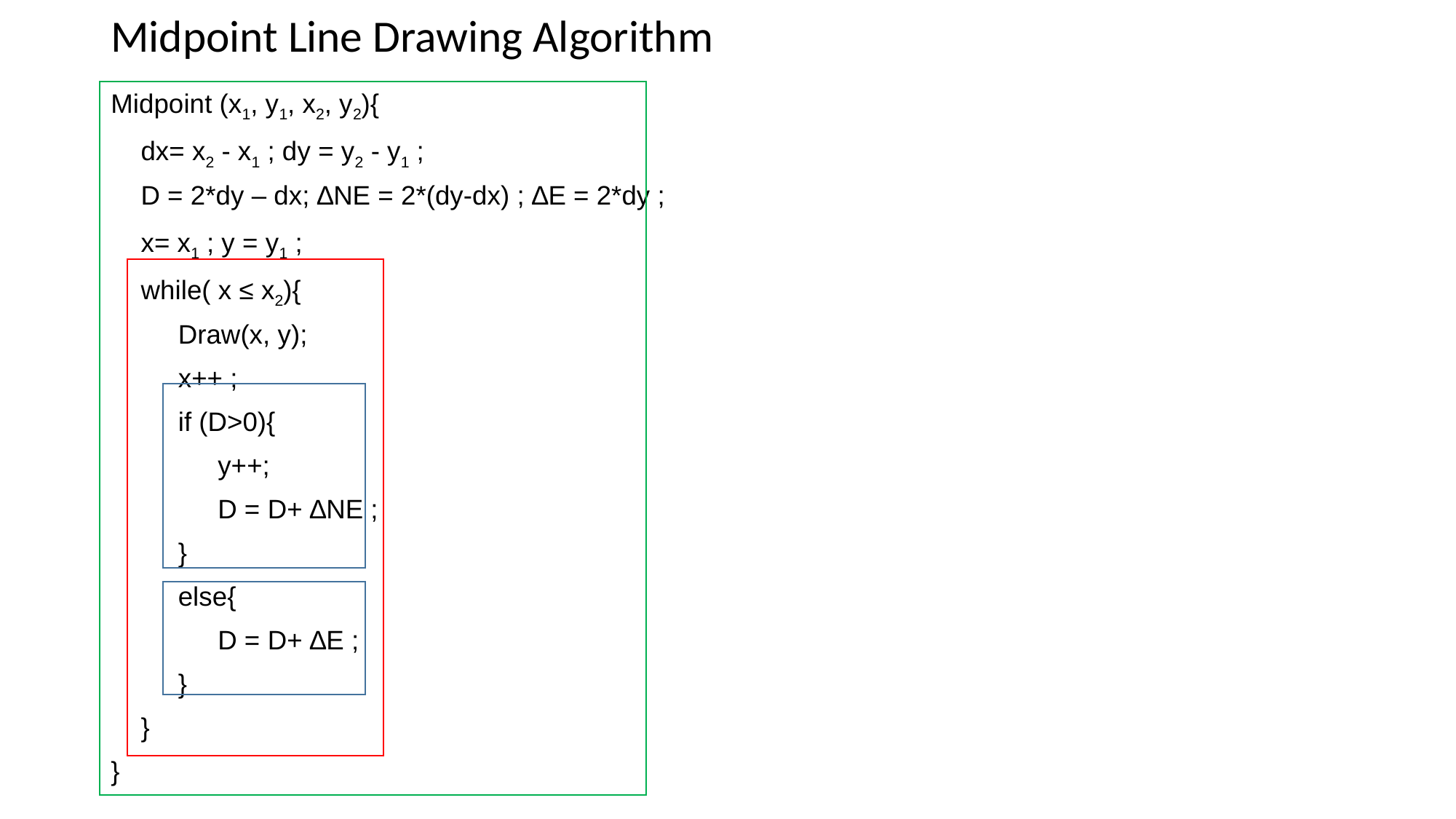

# Midpoint Line Drawing Algorithm
Midpoint (x1, y1, x2, y2){
    dx= x2 - x1 ; dy = y2 - y1 ;
    D = 2*dy – dx; ∆NE = 2*(dy-dx) ; ∆E = 2*dy ;
    x= x1 ; y = y1 ;
    while( x ≤ x2){
         Draw(x, y);
         x++ ;
         if (D>0){
	y++;
	D = D+ ∆NE ;
         }
         else{
	D = D+ ∆E ;
         }
    }
}